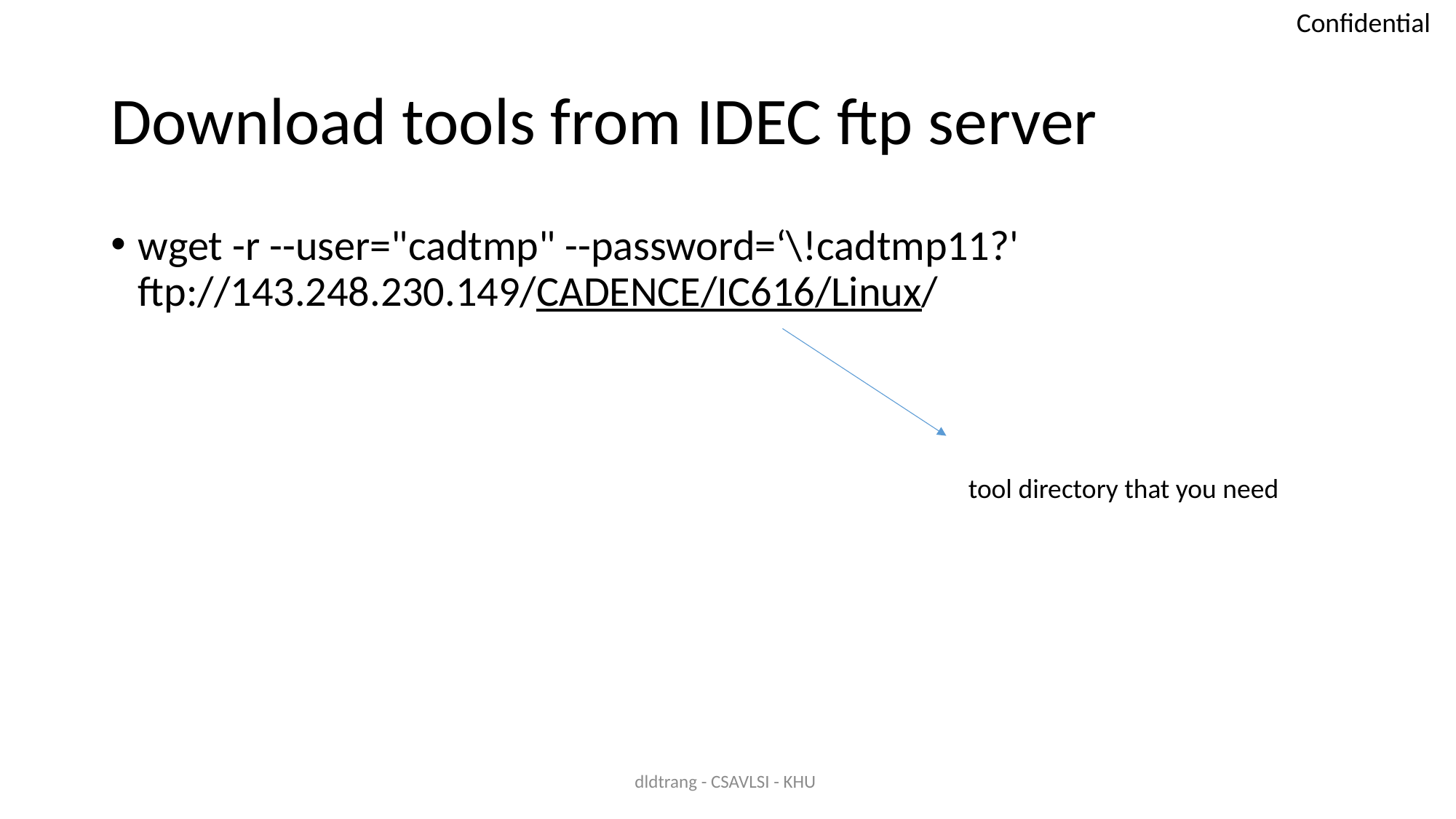

# Download tools from IDEC ftp server
wget -r --user="cadtmp" --password=‘\!cadtmp11?' ftp://143.248.230.149/CADENCE/IC616/Linux/
tool directory that you need
dldtrang - CSAVLSI - KHU